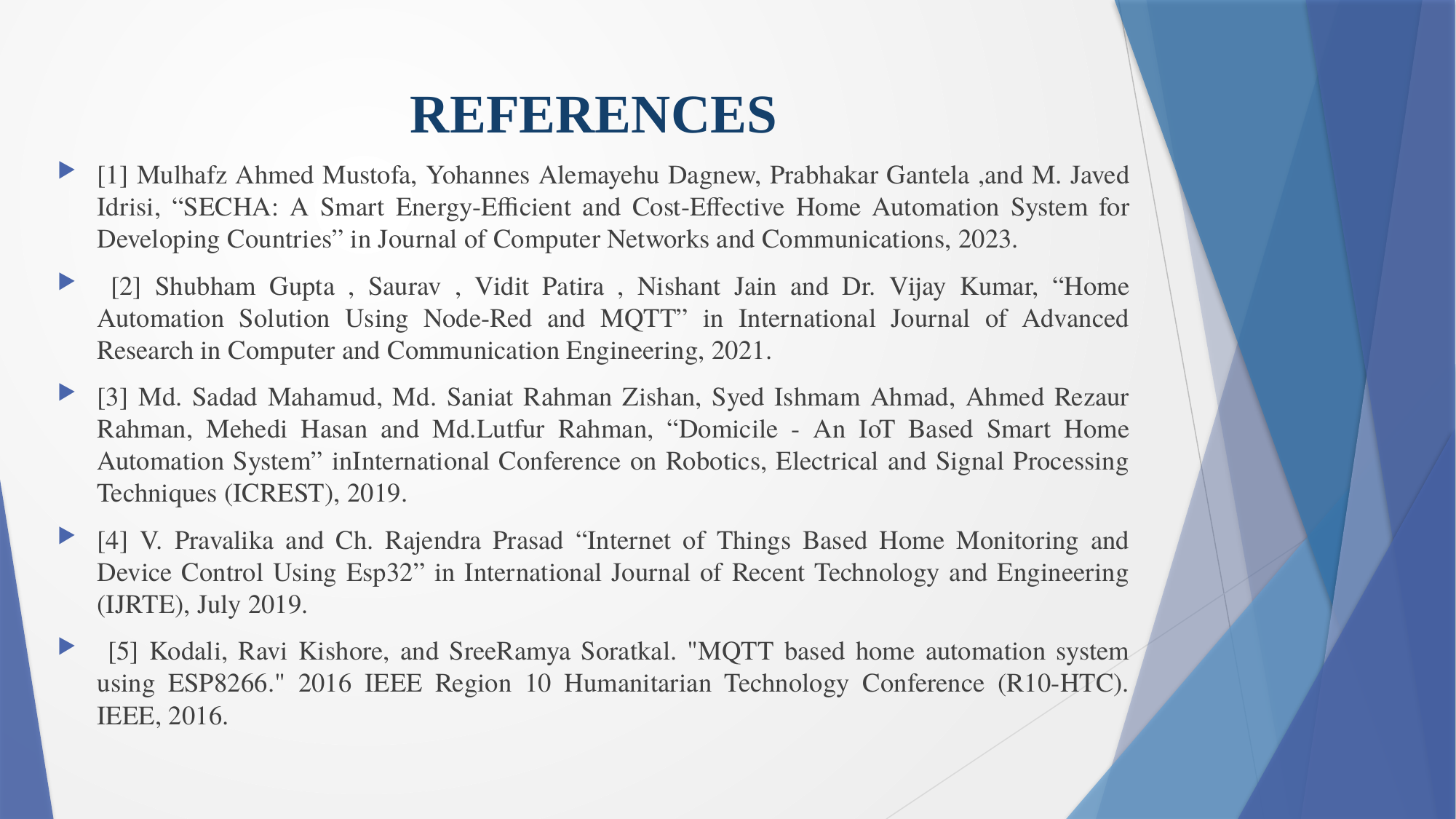

# REFERENCES
[1] Mulhafz Ahmed Mustofa, Yohannes Alemayehu Dagnew, Prabhakar Gantela ,and M. Javed Idrisi, “SECHA: A Smart Energy-Efficient and Cost-Effective Home Automation System for Developing Countries” in Journal of Computer Networks and Communications, 2023.
 [2] Shubham Gupta , Saurav , Vidit Patira , Nishant Jain and Dr. Vijay Kumar, “Home Automation Solution Using Node-Red and MQTT” in International Journal of Advanced Research in Computer and Communication Engineering, 2021.
[3] Md. Sadad Mahamud, Md. Saniat Rahman Zishan, Syed Ishmam Ahmad, Ahmed Rezaur Rahman, Mehedi Hasan and Md.Lutfur Rahman, “Domicile - An IoT Based Smart Home Automation System” inInternational Conference on Robotics, Electrical and Signal Processing Techniques (ICREST), 2019.
[4] V. Pravalika and Ch. Rajendra Prasad “Internet of Things Based Home Monitoring and Device Control Using Esp32” in International Journal of Recent Technology and Engineering (IJRTE), July 2019.
 [5] Kodali, Ravi Kishore, and SreeRamya Soratkal. "MQTT based home automation system using ESP8266." 2016 IEEE Region 10 Humanitarian Technology Conference (R10-HTC). IEEE, 2016.